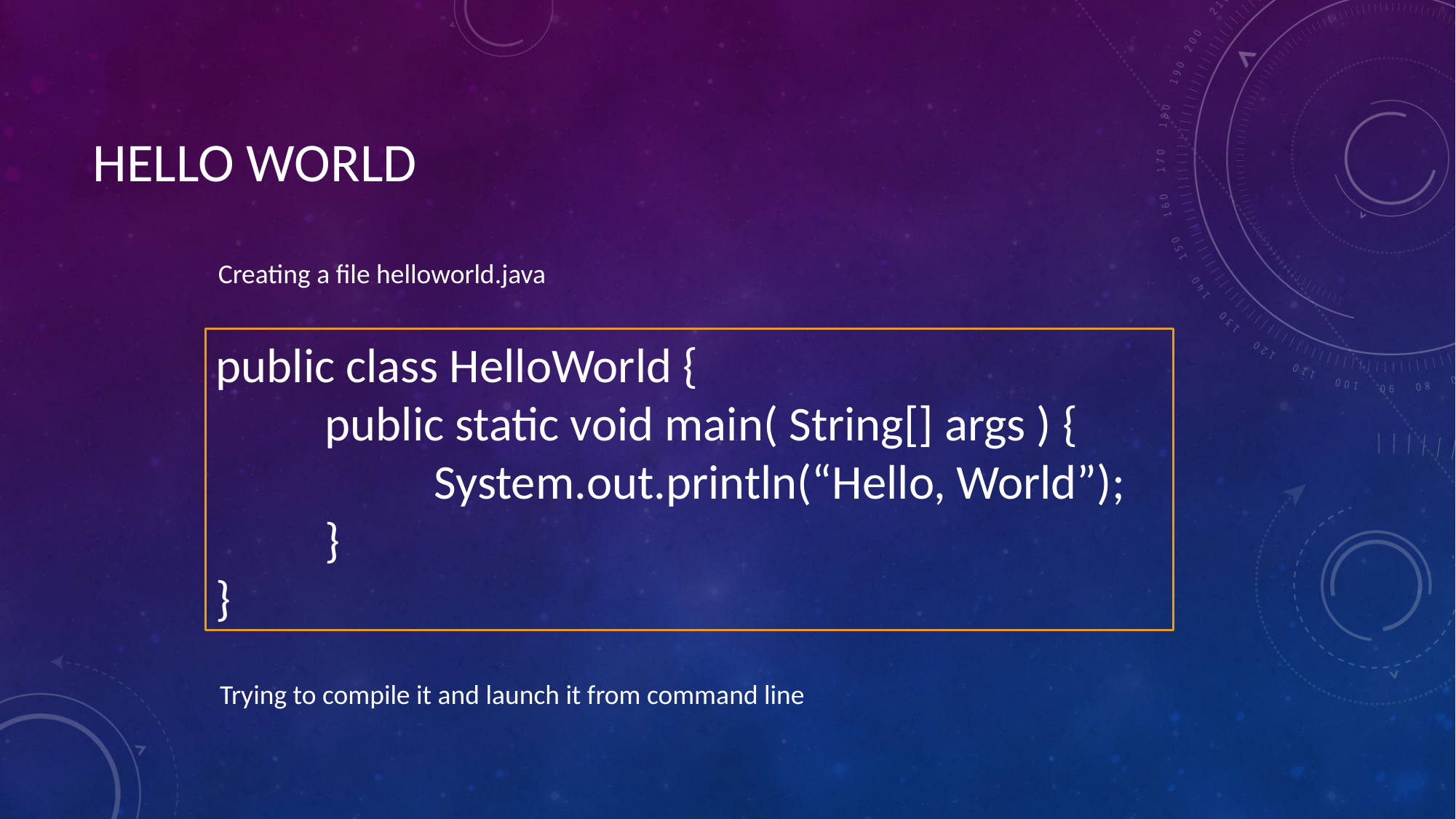

# Hello World
Creating a file helloworld.java
public class HelloWorld {
	public static void main( String[] args ) {
		System.out.println(“Hello, World”);
	}
}
Trying to compile it and launch it from command line